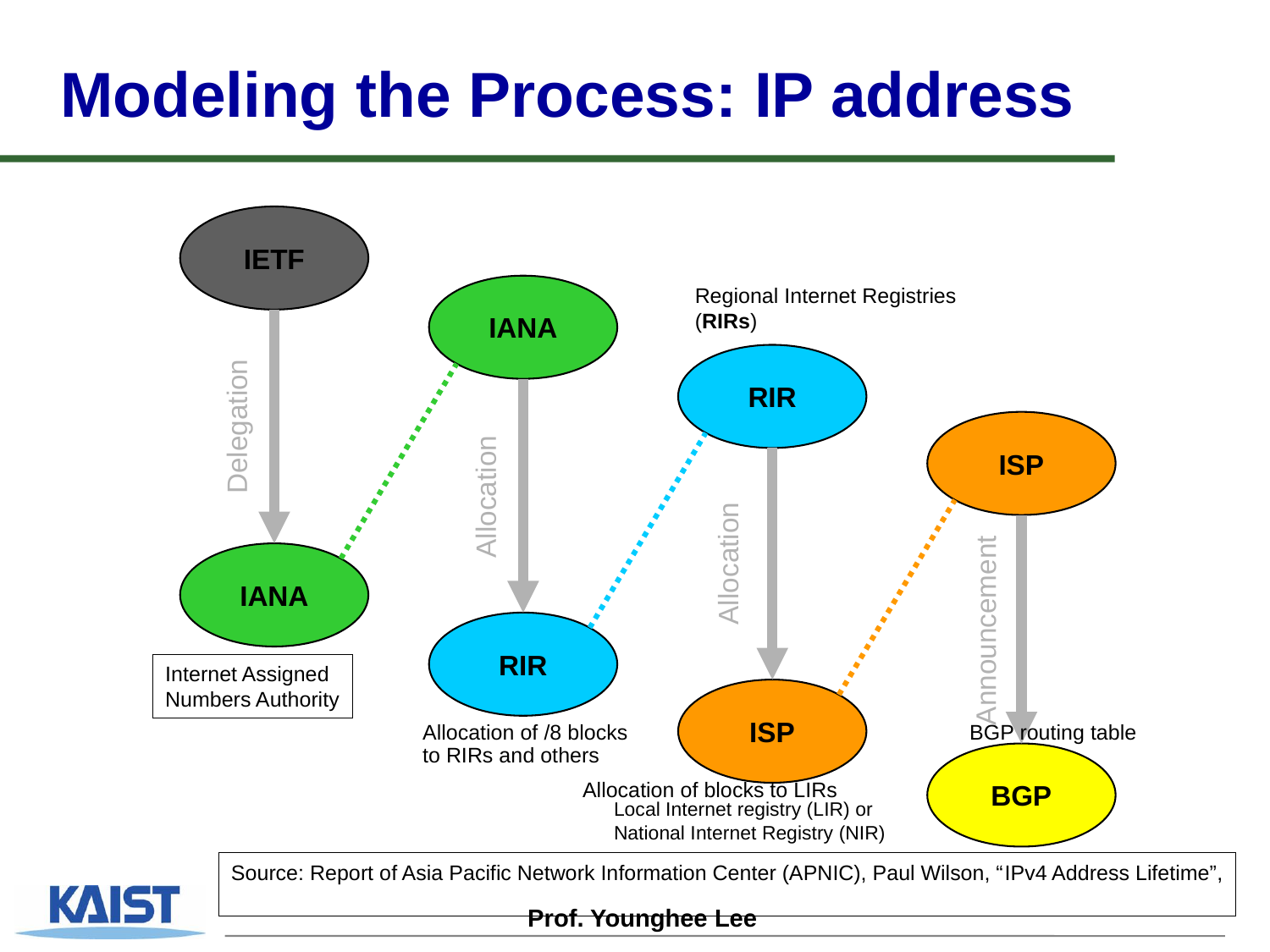

# Modeling the Process: IP address
IETF
Delegation
IANA
IANA
Allocation
RIR
Regional Internet Registries (RIRs)
RIR
Allocation
ISP
ISP
Announcement
BGP
Internet Assigned Numbers Authority
Allocation of /8 blocks
to RIRs and others
BGP routing table
Allocation of blocks to LIRs
Local Internet registry (LIR) or National Internet Registry (NIR)
Source: Report of Asia Pacific Network Information Center (APNIC), Paul Wilson, “IPv4 Address Lifetime”,